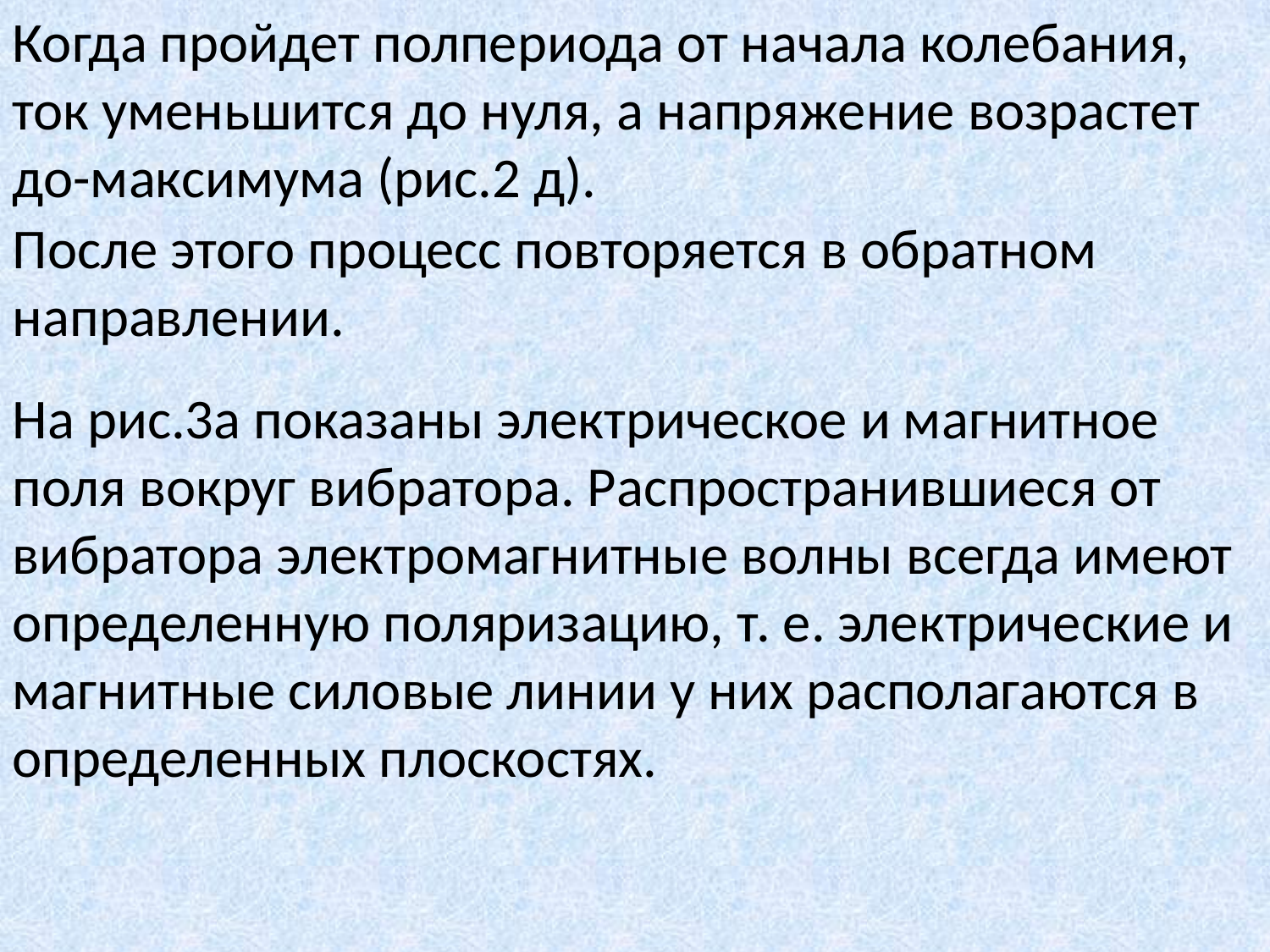

Когда пройдет полпериода от начала колебания, ток уменьшится до нуля, а напряжение возрастет до-максимума (рис.2 д).
После этого процесс повторяется в обратном направлении.
На рис.3а показаны электрическое и магнитное поля вокруг вибратора. Распространившиеся от вибратора электромагнитные волны всегда имеют определенную поляризацию, т. е. электрические и магнитные силовые линии у них располагаются в определенных плоскостях.